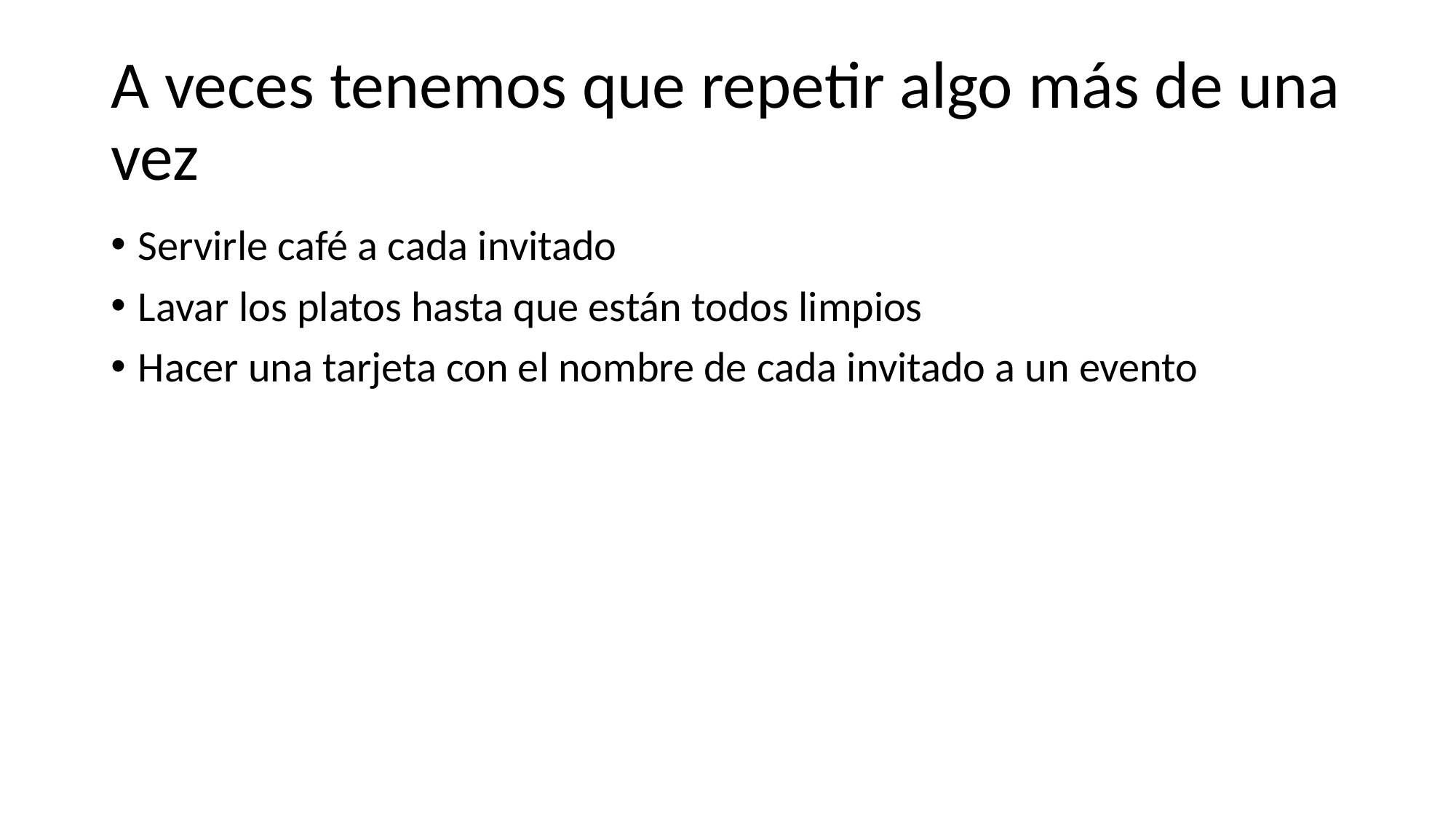

# A veces tenemos que repetir algo más de una vez
Servirle café a cada invitado
Lavar los platos hasta que están todos limpios
Hacer una tarjeta con el nombre de cada invitado a un evento